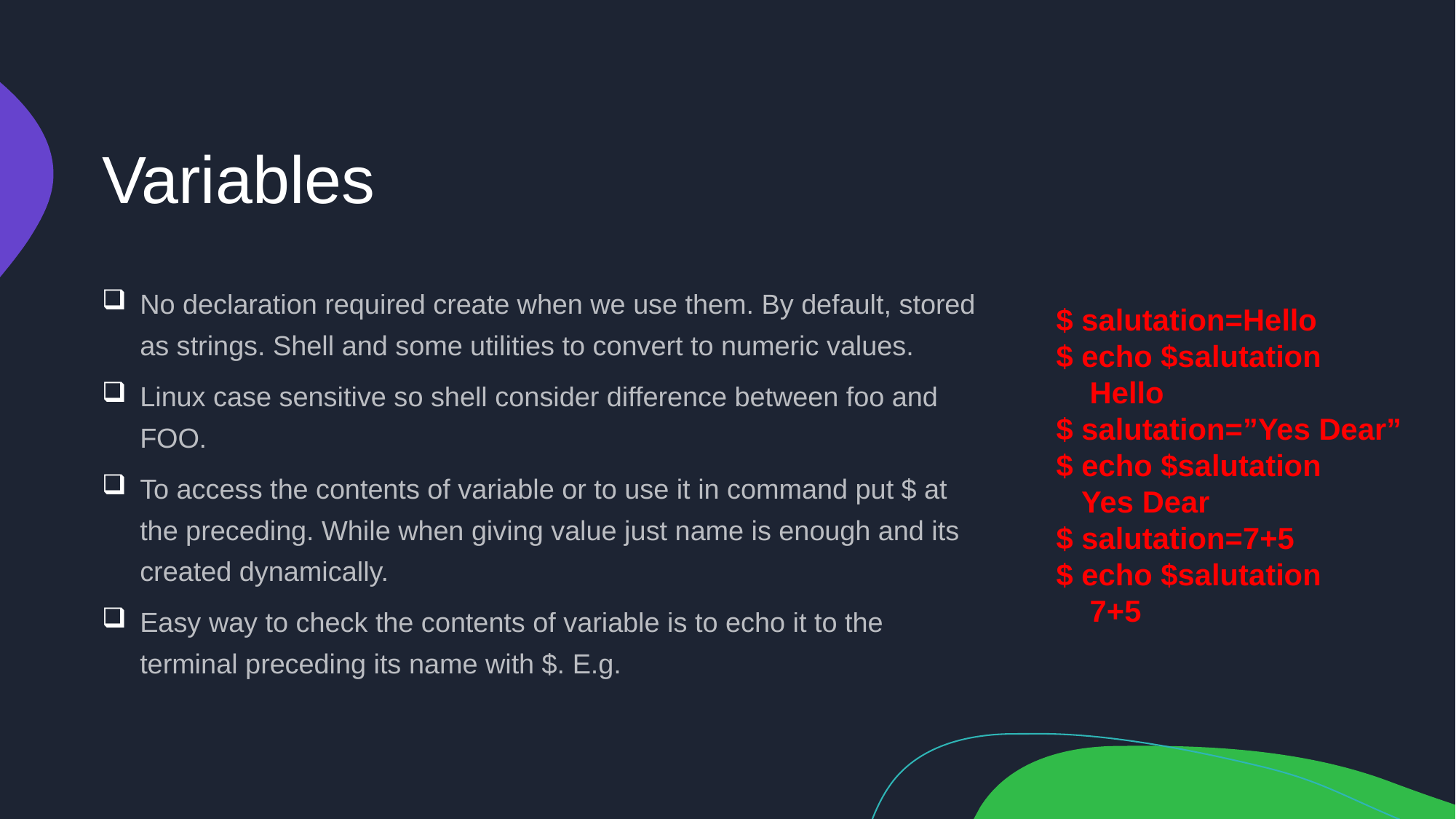

# Variables
No declaration required create when we use them. By default, stored as strings. Shell and some utilities to convert to numeric values.
Linux case sensitive so shell consider difference between foo and FOO.
To access the contents of variable or to use it in command put $ at the preceding. While when giving value just name is enough and its created dynamically.
Easy way to check the contents of variable is to echo it to the terminal preceding its name with $. E.g.
$ salutation=Hello
$ echo $salutation
    Hello
$ salutation=”Yes Dear”
$ echo $salutation
   Yes Dear
$ salutation=7+5
$ echo $salutation
    7+5